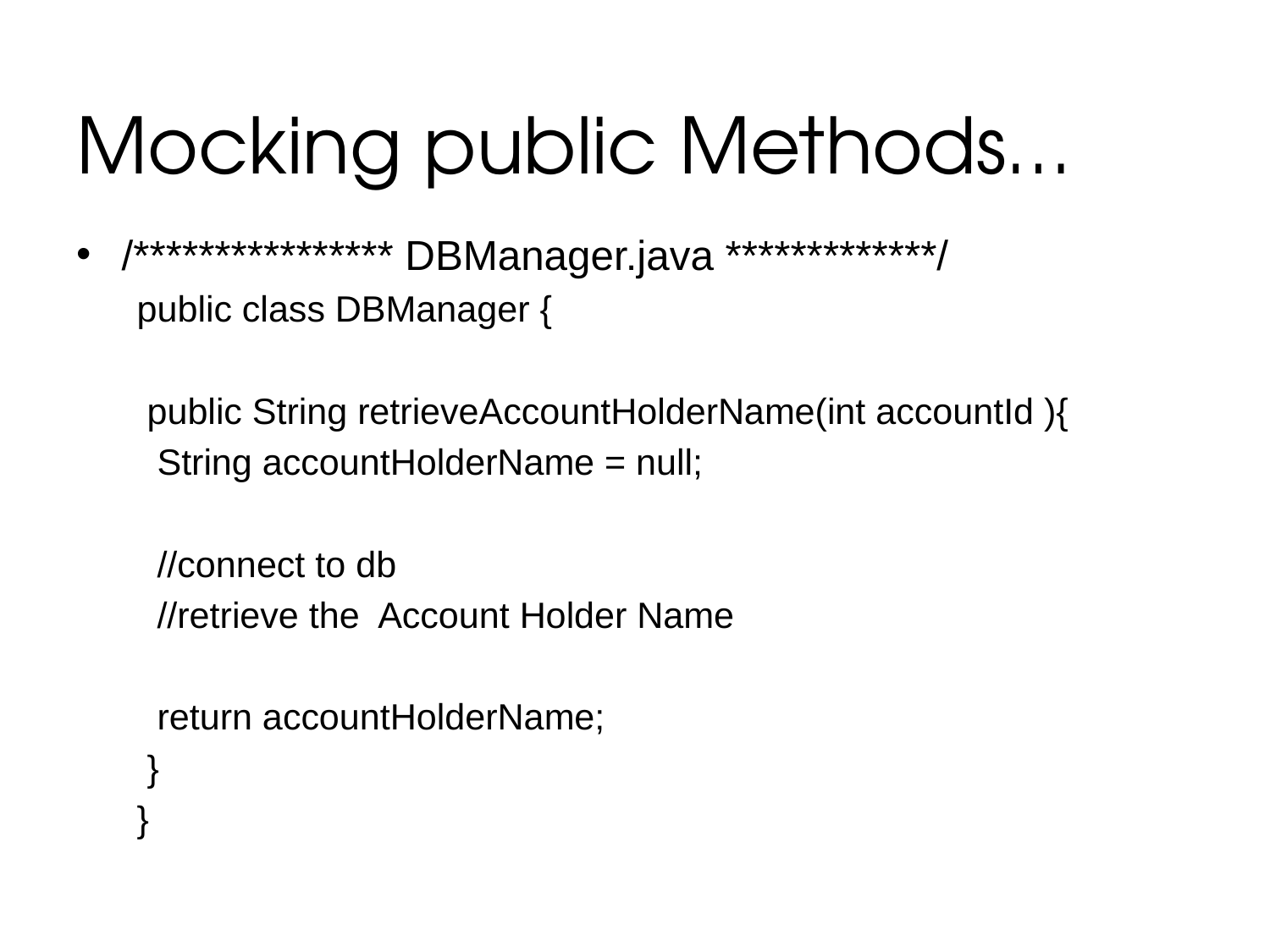

# Mocking public Methods…
/**************** DBManager.java *************/
public class DBManager {

 public String retrieveAccountHolderName(int accountId ){
  String accountHolderName = null;

  //connect to db
  //retrieve the  Account Holder Name

  return accountHolderName;
 }
}